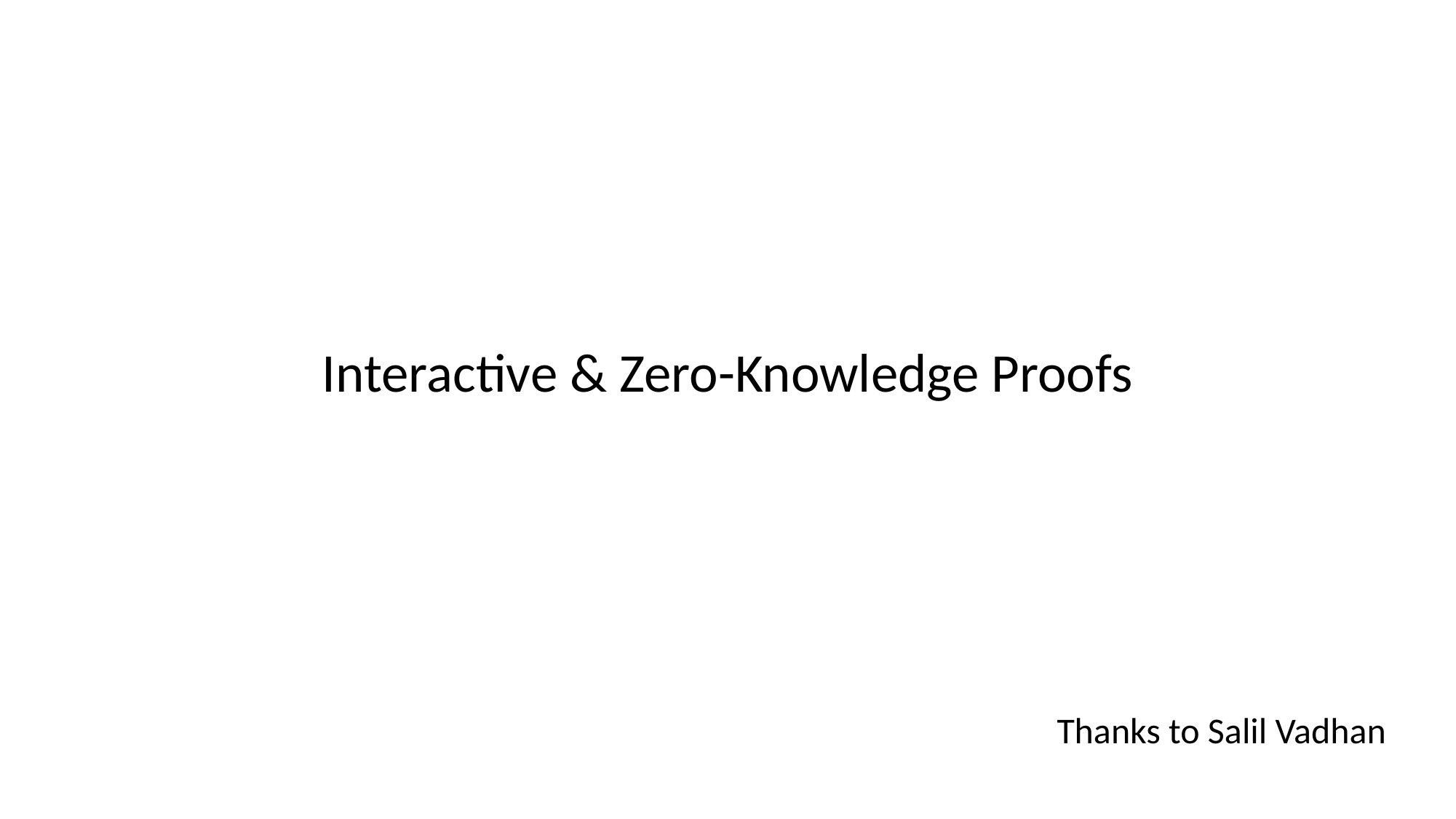

# Interactive & Zero-Knowledge Proofs
Thanks to Salil Vadhan